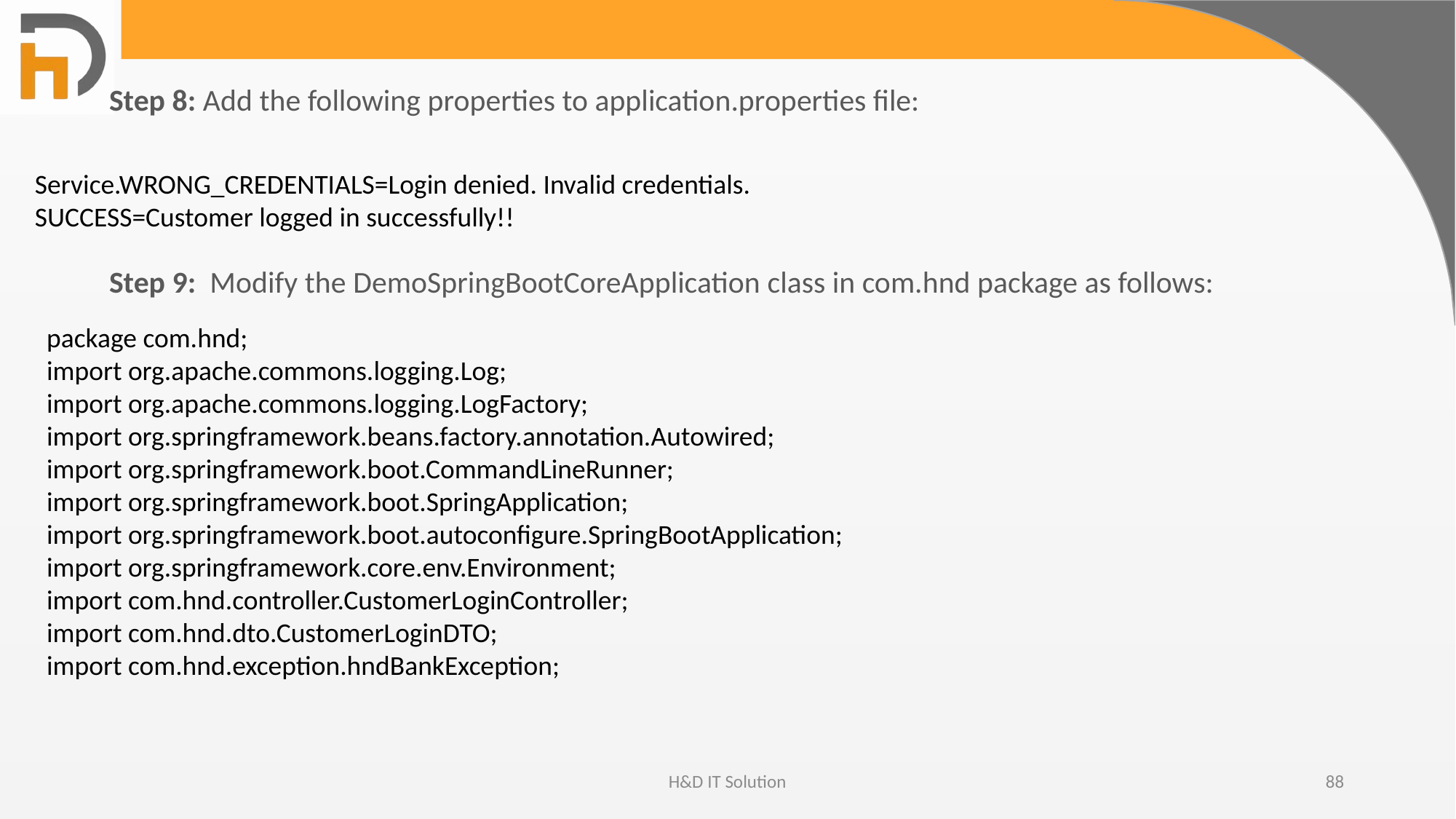

Step 8: Add the following properties to application.properties file:
Service.WRONG_CREDENTIALS=Login denied. Invalid credentials.
SUCCESS=Customer logged in successfully!!
Step 9:  Modify the DemoSpringBootCoreApplication class in com.hnd package as follows:
package com.hnd;
import org.apache.commons.logging.Log;
import org.apache.commons.logging.LogFactory;
import org.springframework.beans.factory.annotation.Autowired;
import org.springframework.boot.CommandLineRunner;
import org.springframework.boot.SpringApplication;
import org.springframework.boot.autoconfigure.SpringBootApplication;
import org.springframework.core.env.Environment;
import com.hnd.controller.CustomerLoginController;
import com.hnd.dto.CustomerLoginDTO;
import com.hnd.exception.hndBankException;

H&D IT Solution
88